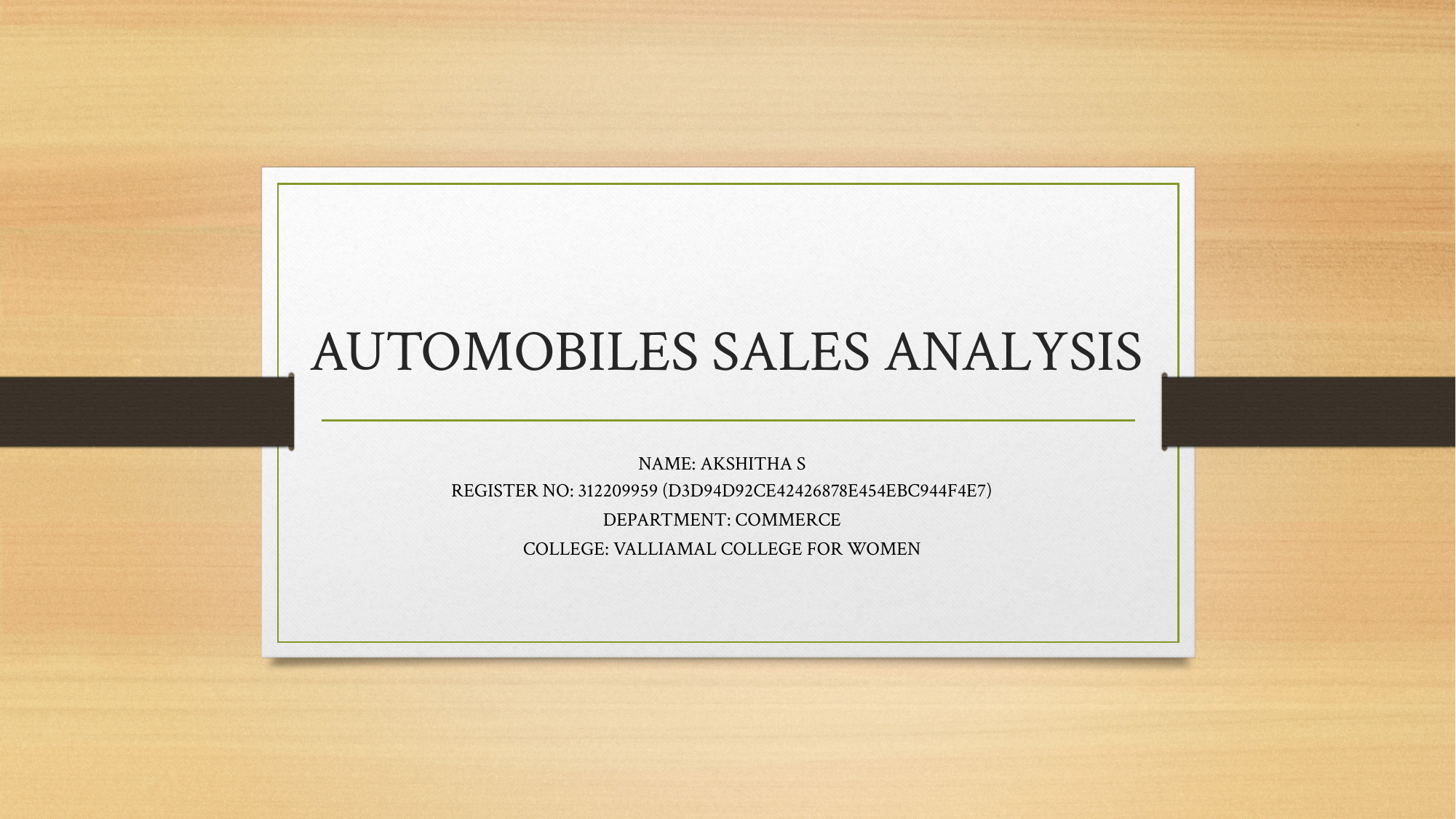

# AUTOMOBILES SALES ANALYSIS
NAME: AKSHITHA S
REGISTER NO: 312209959 (D3D94D92CE42426878E454EBC944F4E7)
DEPARTMENT: COMMERCE
COLLEGE: VALLIAMAL COLLEGE FOR WOMEN